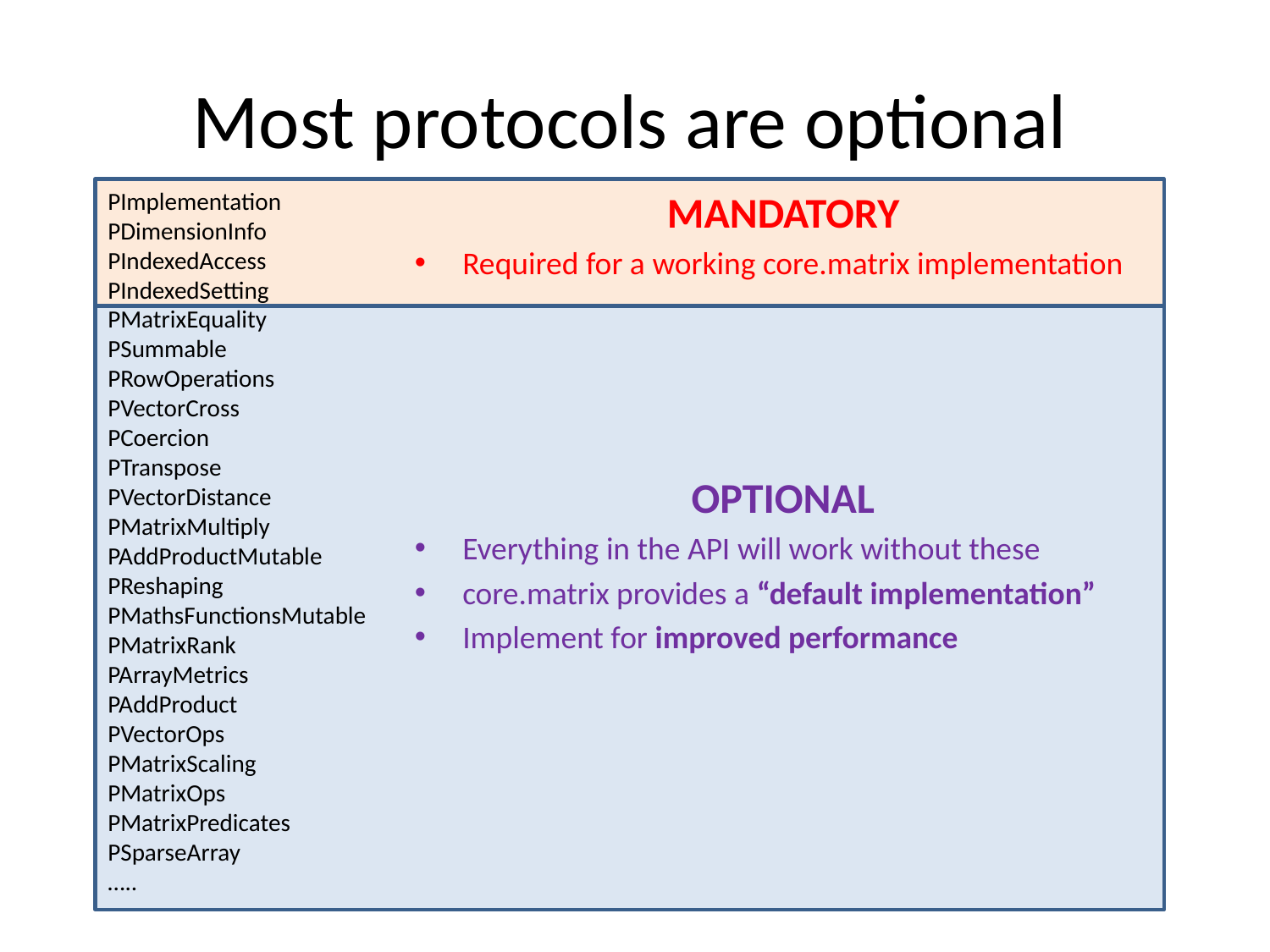

# Most protocols are optional

PImplementation
PDimensionInfo
PIndexedAccess
PIndexedSetting
PMatrixEquality
PSummable
PRowOperations
PVectorCross
PCoercion
PTranspose
PVectorDistance
PMatrixMultiply
PAddProductMutable
PReshaping
PMathsFunctionsMutable
PMatrixRank
PArrayMetrics
PAddProduct
PVectorOps
PMatrixScaling
PMatrixOps
PMatrixPredicates
PSparseArray
…..
MANDATORY
Required for a working core.matrix implementation

OPTIONAL
Everything in the API will work without these
core.matrix provides a “default implementation”
Implement for improved performance